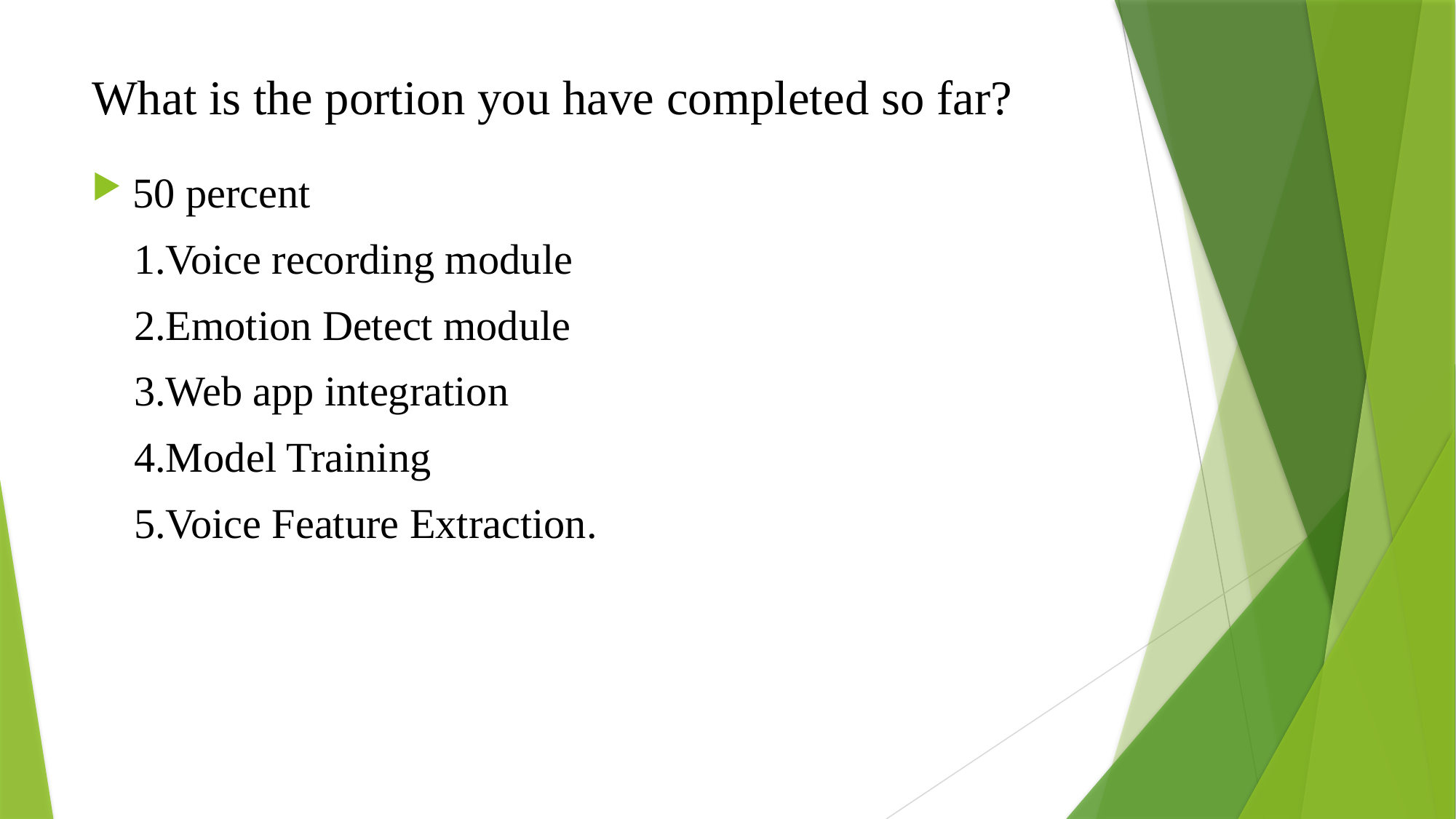

# What is the portion you have completed so far?
50 percent
    1.Voice recording module
    2.Emotion Detect module
    3.Web app integration
    4.Model Training
    5.Voice Feature Extraction.